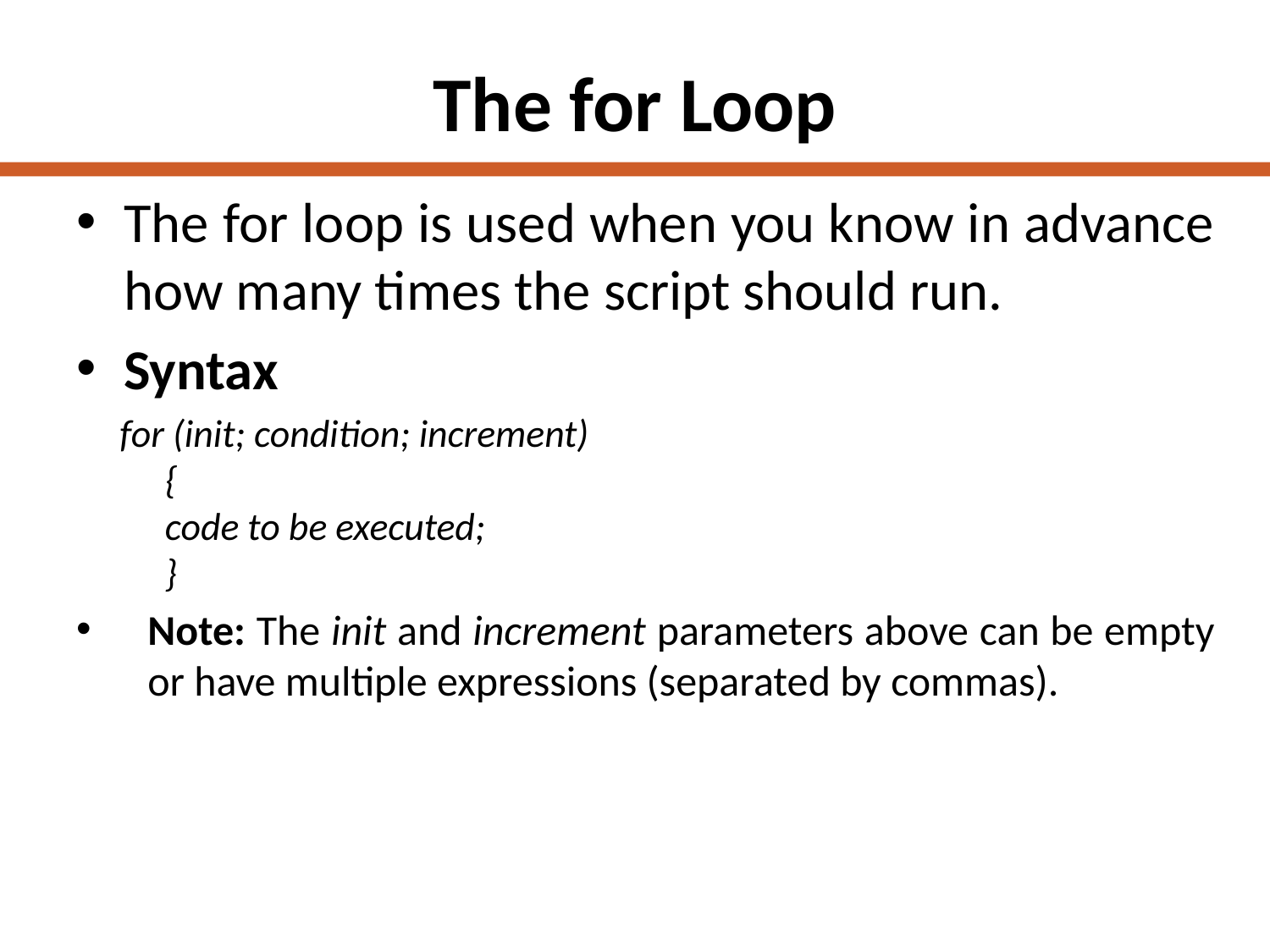

# The for Loop
The for loop is used when you know in advance how many times the script should run.
Syntax
     for (init; condition; increment)
  {
  code to be executed;
  }
Note: The init and increment parameters above can be empty or have multiple expressions (separated by commas).